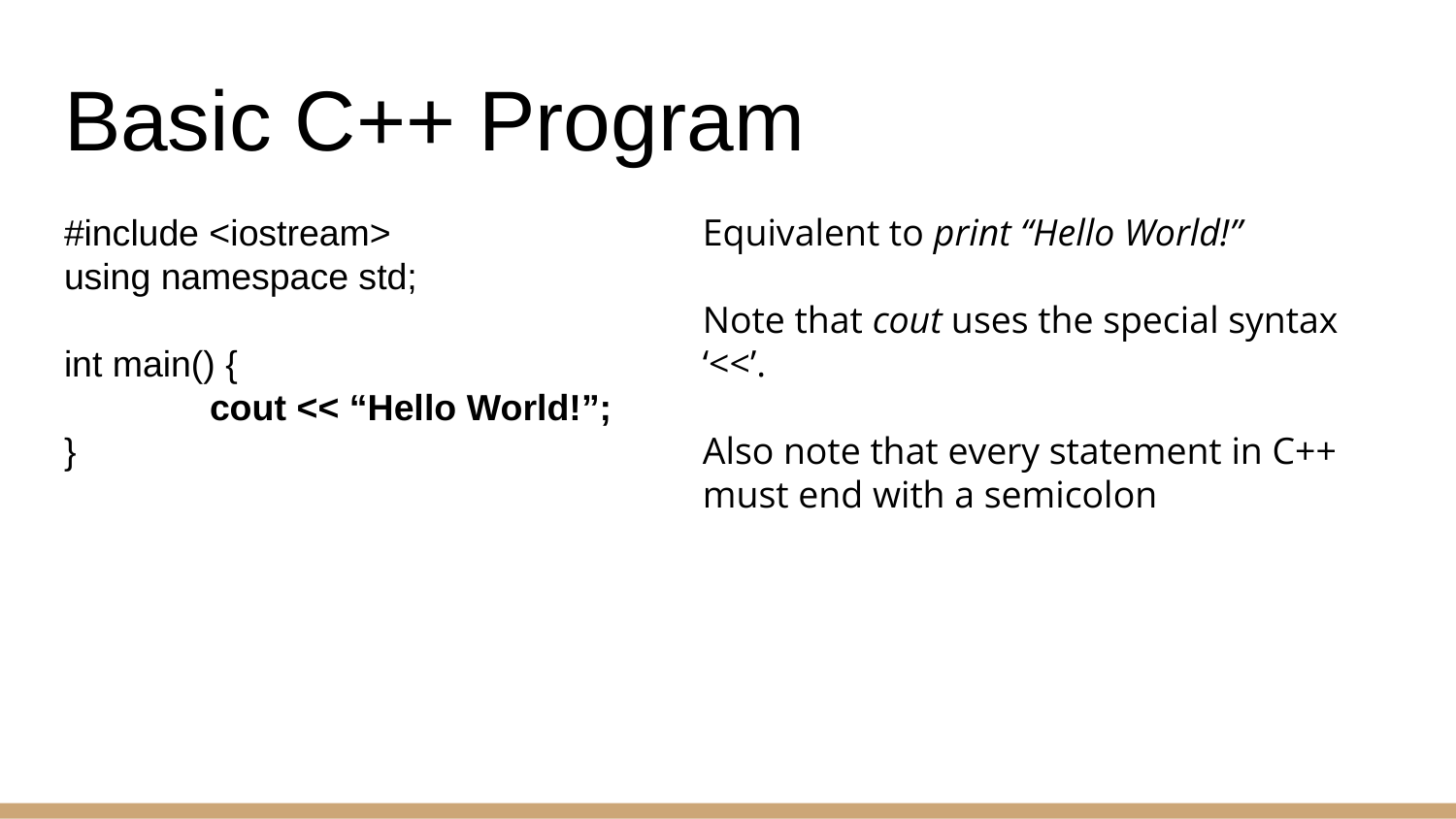

# Basic C++ Program
#include <iostream>
using namespace std;

int main() {
	cout << “Hello World!”;
}
Equivalent to print “Hello World!”

Note that cout uses the special syntax ‘<<’.

Also note that every statement in C++ must end with a semicolon